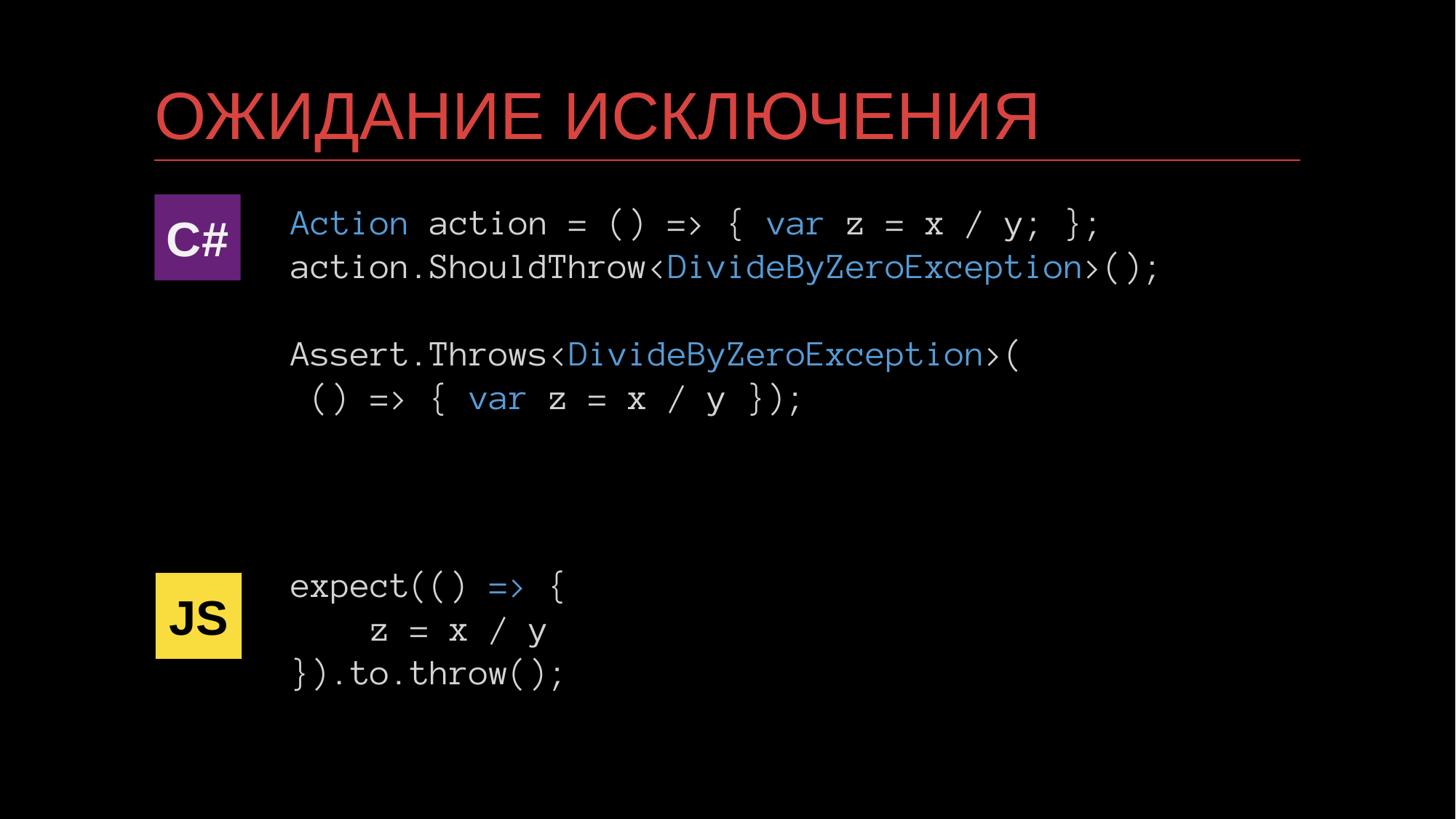

# Ожидание исключения
Action action = () => { var z = x / y; };
action.ShouldThrow<DivideByZeroException>();
Assert.Throws<DivideByZeroException>(
 () => { var z = x / y });
C#
expect(() => {
    z = x / y
}).to.throw();
JS